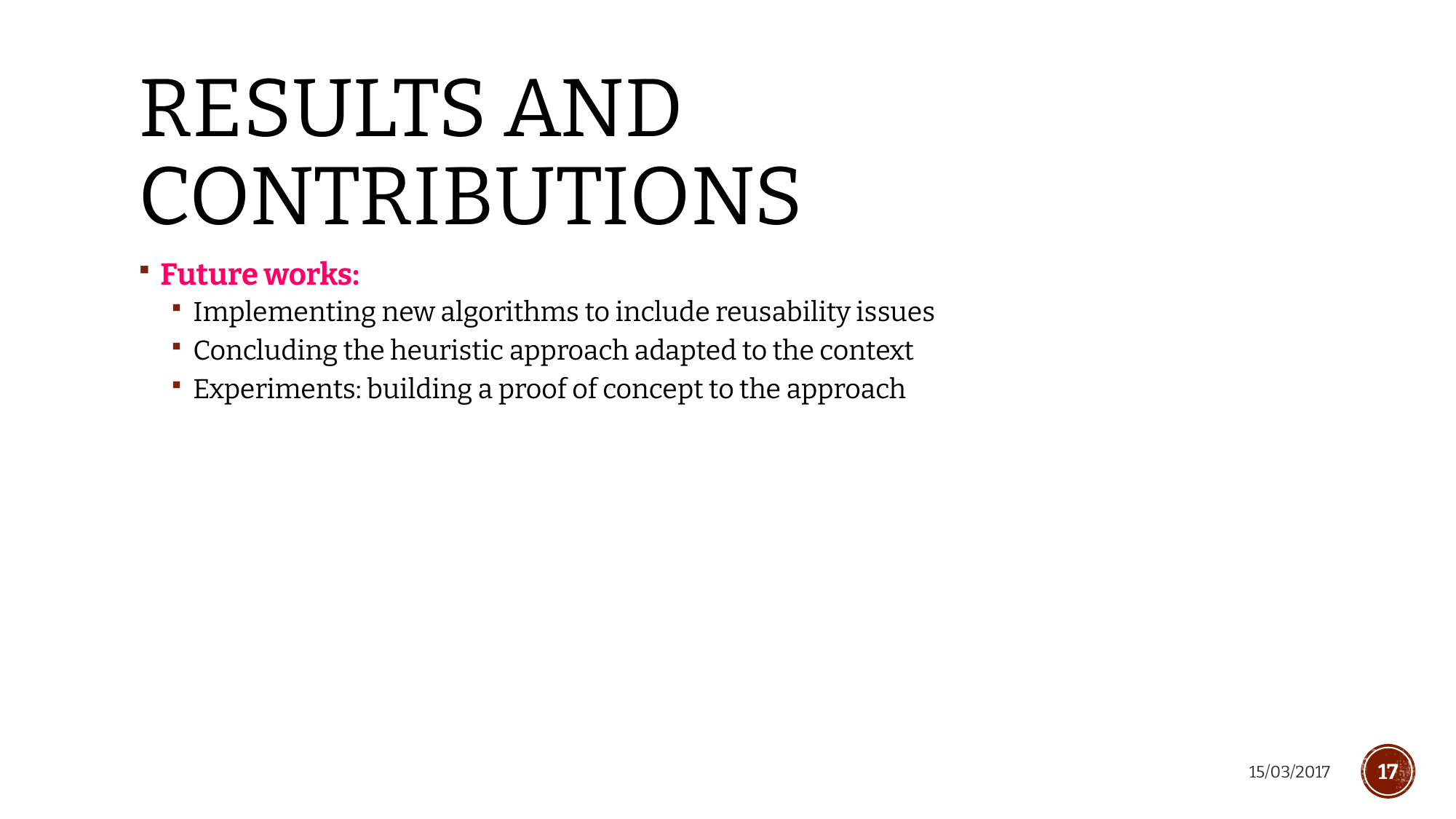

# Results and contributions
Future works:
Implementing new algorithms to include reusability issues
Concluding the heuristic approach adapted to the context
Experiments: building a proof of concept to the approach

15/03/2017
17